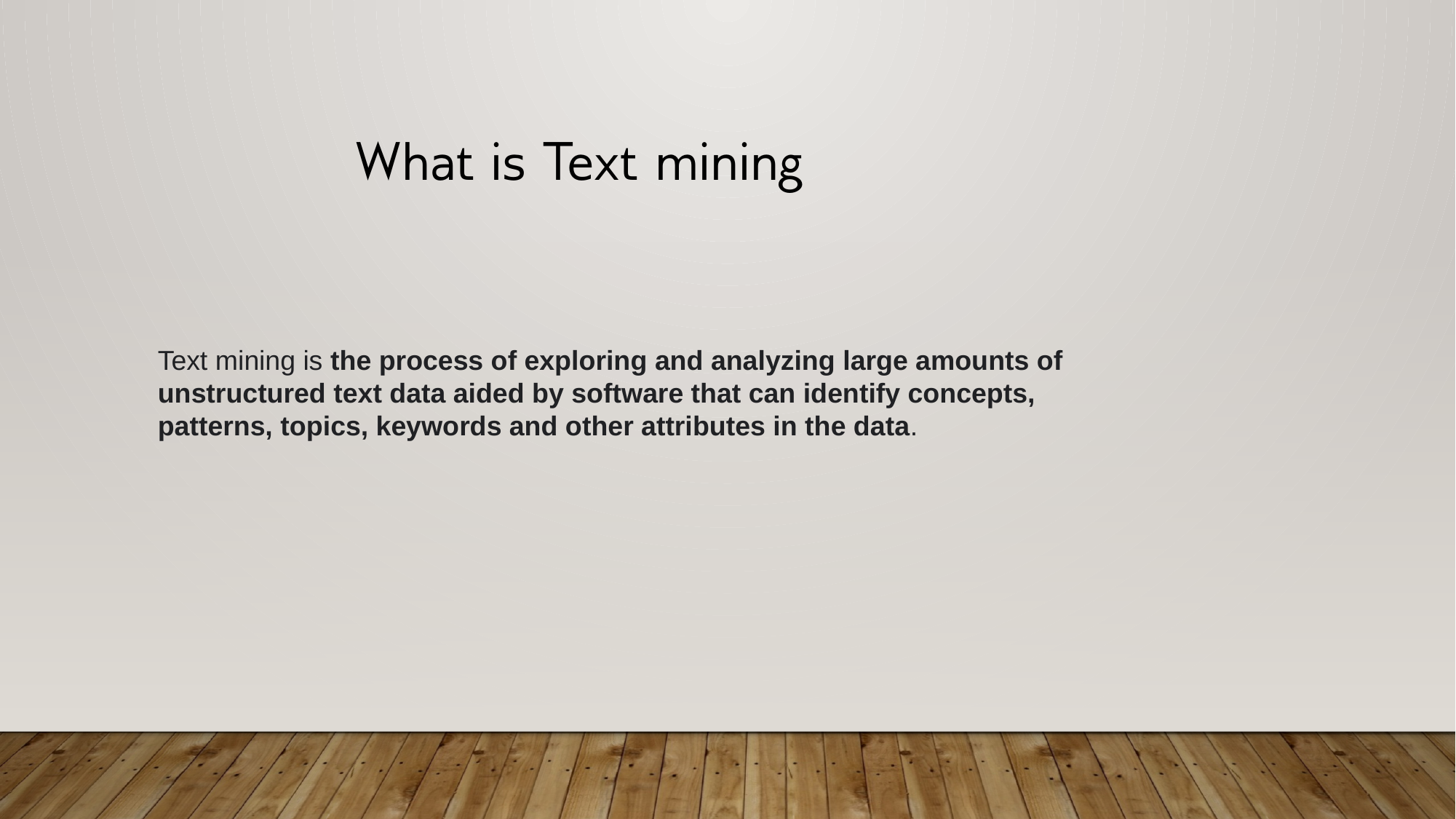

What is Text mining
Text mining is the process of exploring and analyzing large amounts of unstructured text data aided by software that can identify concepts, patterns, topics, keywords and other attributes in the data.